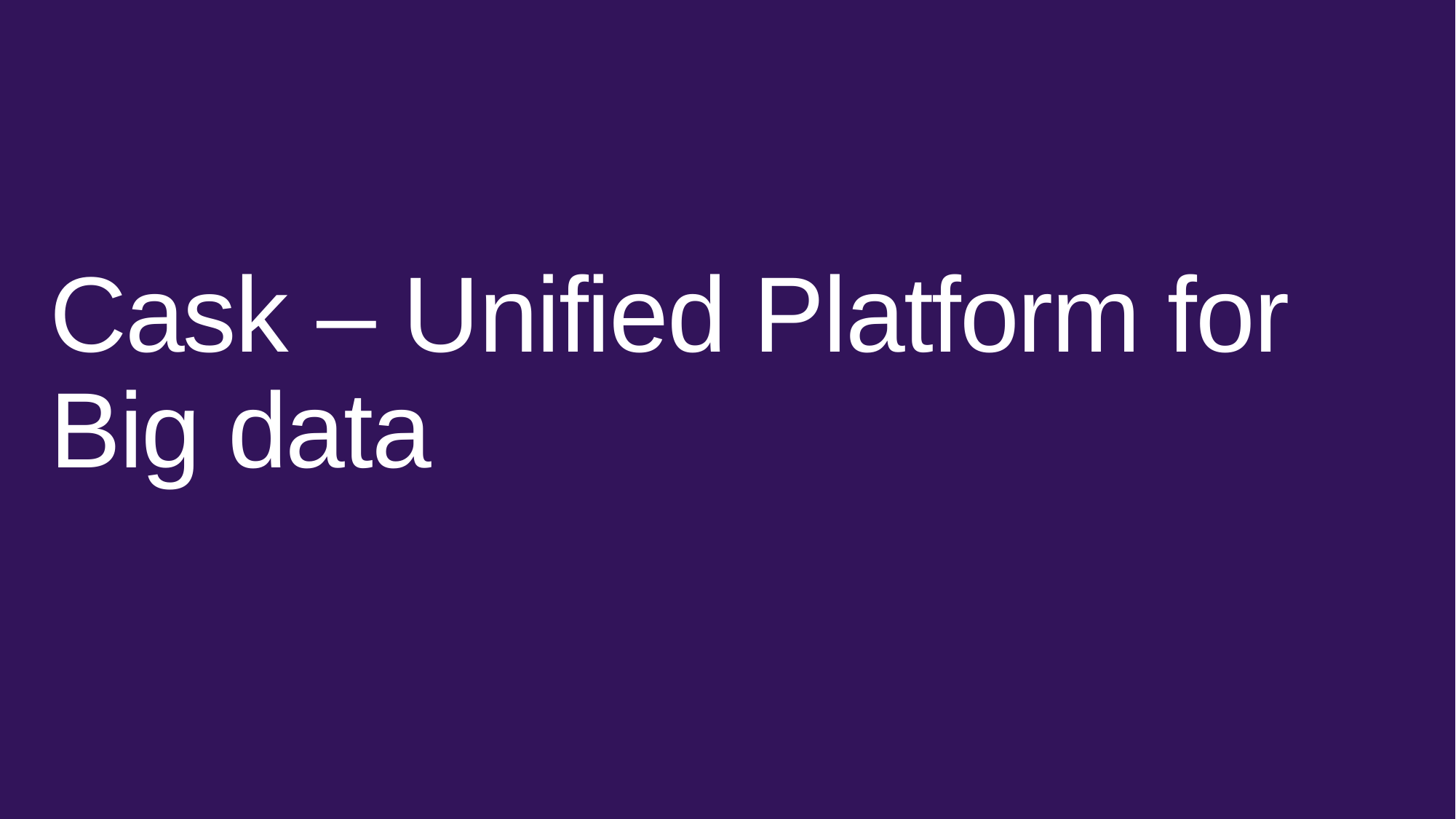

# Cask – Unified Platform for Big data